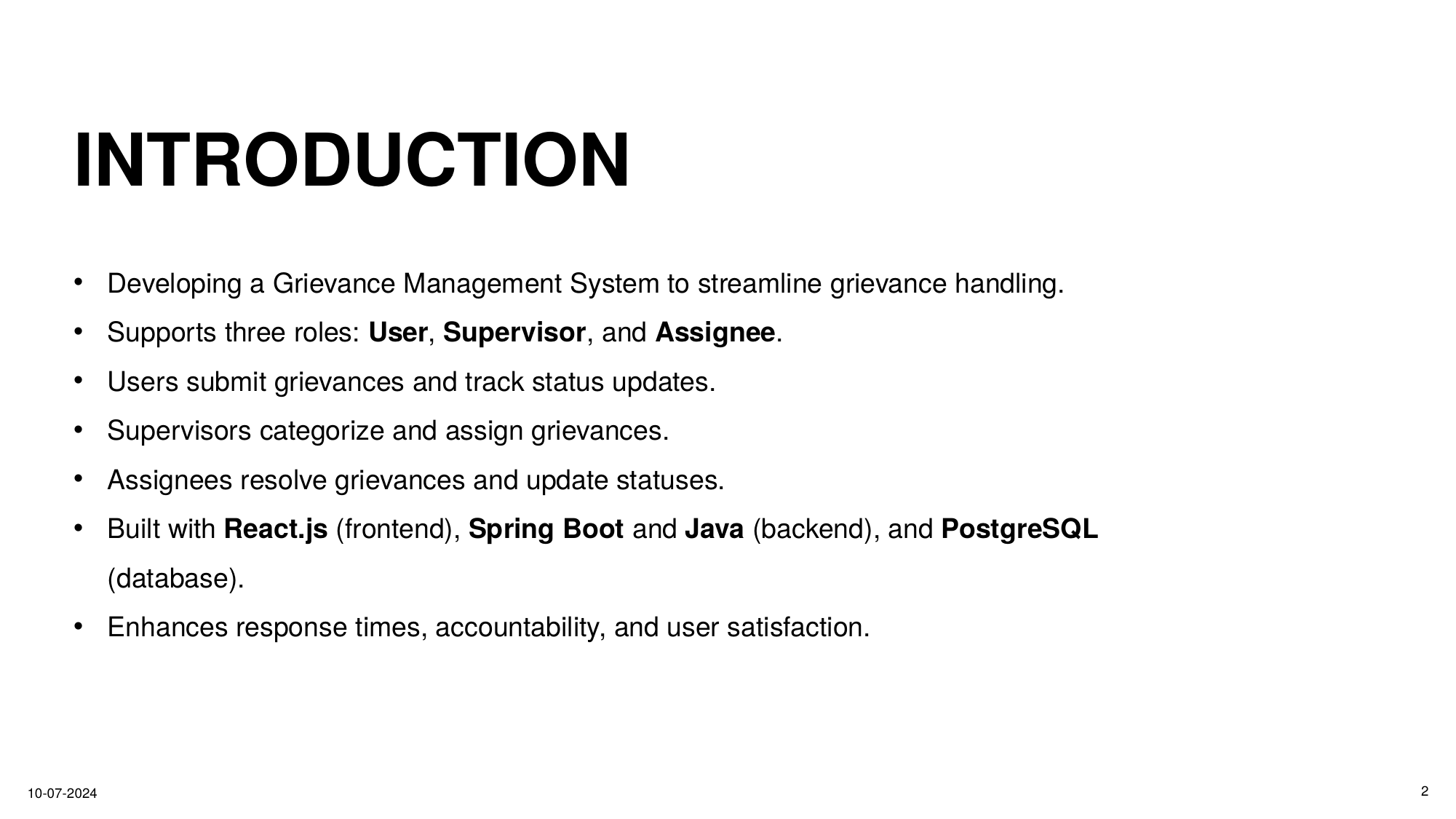

# INTRODUCTION
Developing a Grievance Management System to streamline grievance handling.
Supports three roles: User, Supervisor, and Assignee.
Users submit grievances and track status updates.
Supervisors categorize and assign grievances.
Assignees resolve grievances and update statuses.
Built with React.js (frontend), Spring Boot and Java (backend), and PostgreSQL (database).
Enhances response times, accountability, and user satisfaction.
10-07-2024

2